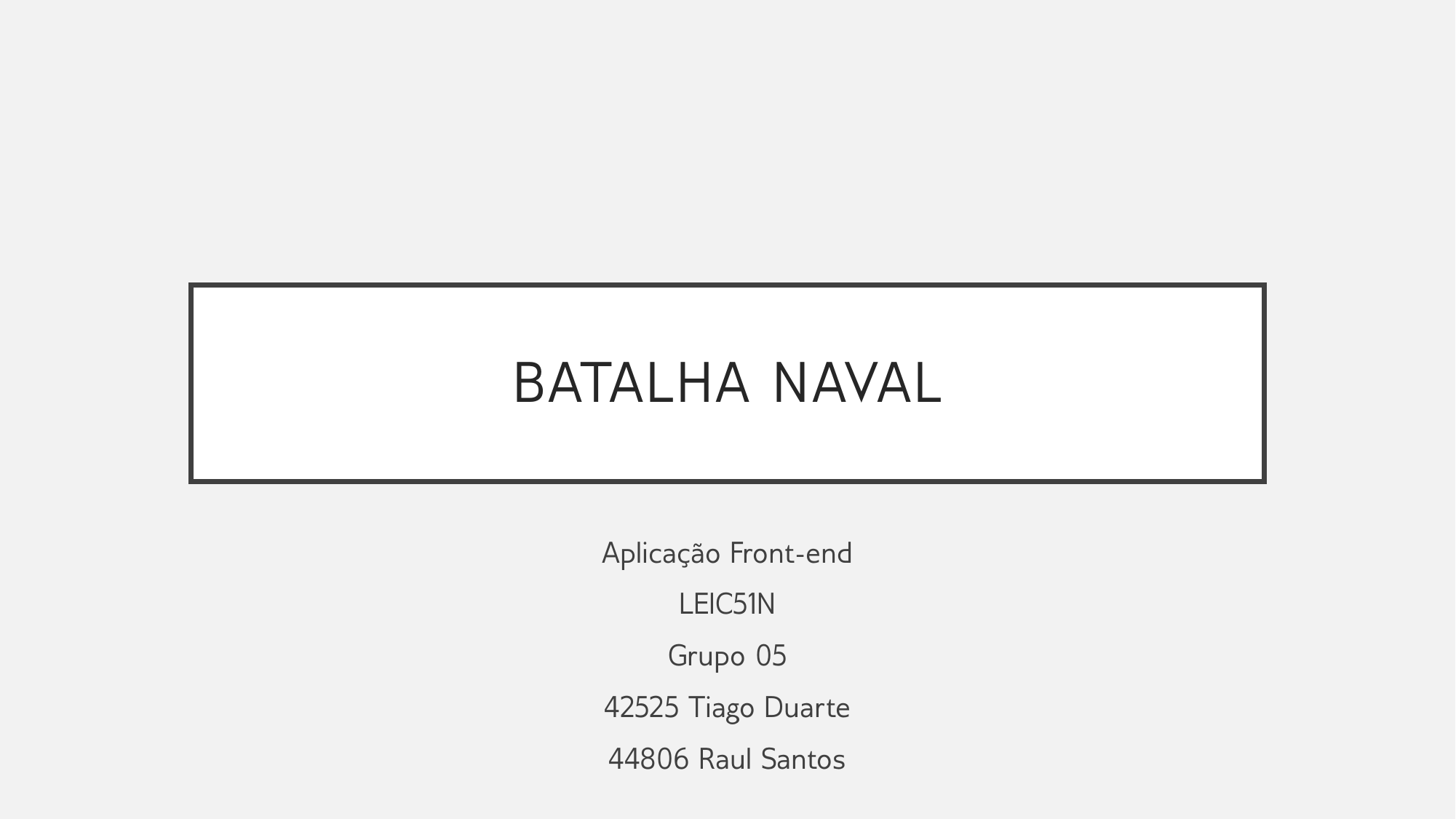

# Batalha naval
Aplicação Front-end
LEIC51N
Grupo 05
42525 Tiago Duarte
44806 Raul Santos